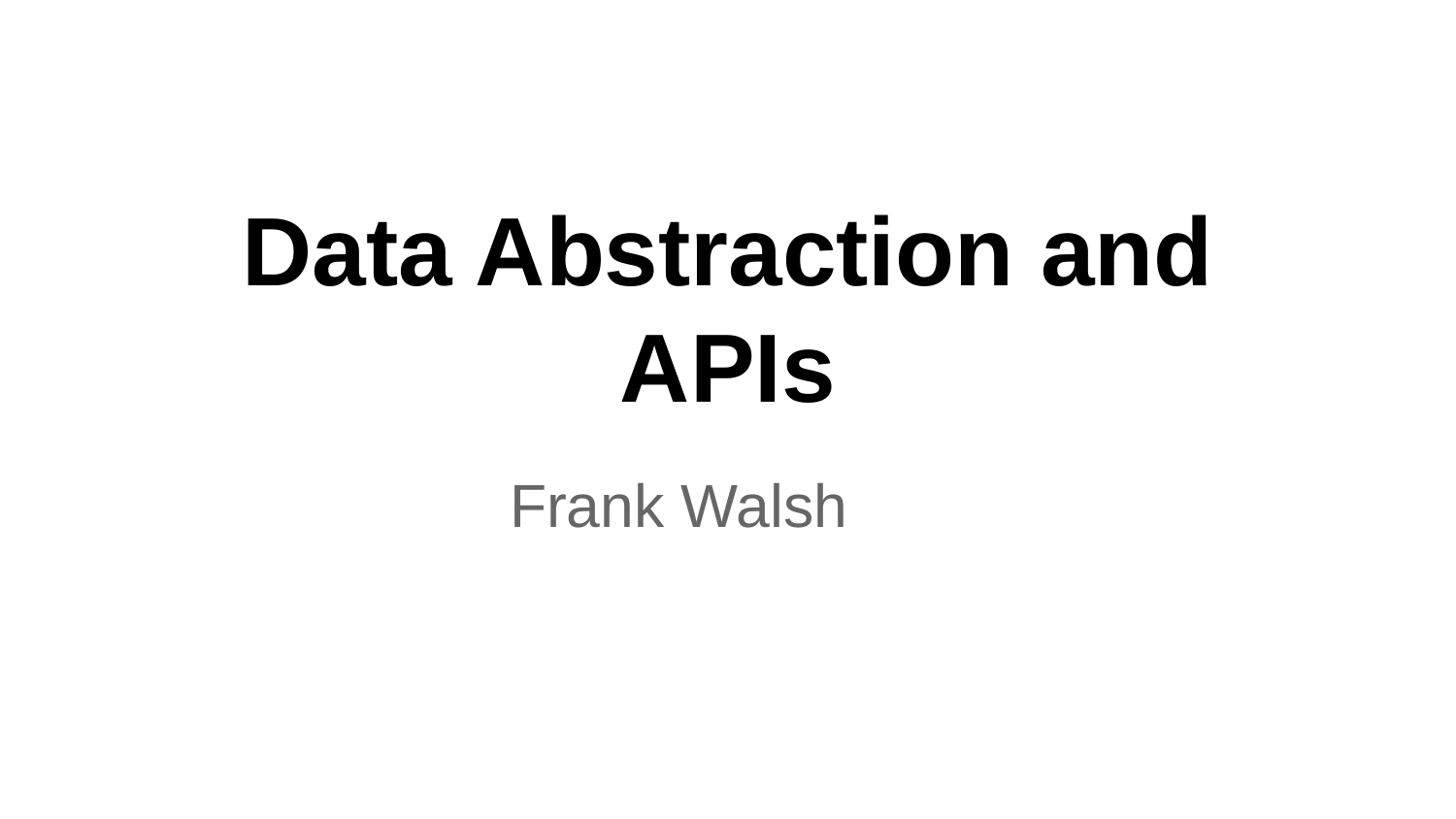

# Data Abstraction and APIs
Frank Walsh